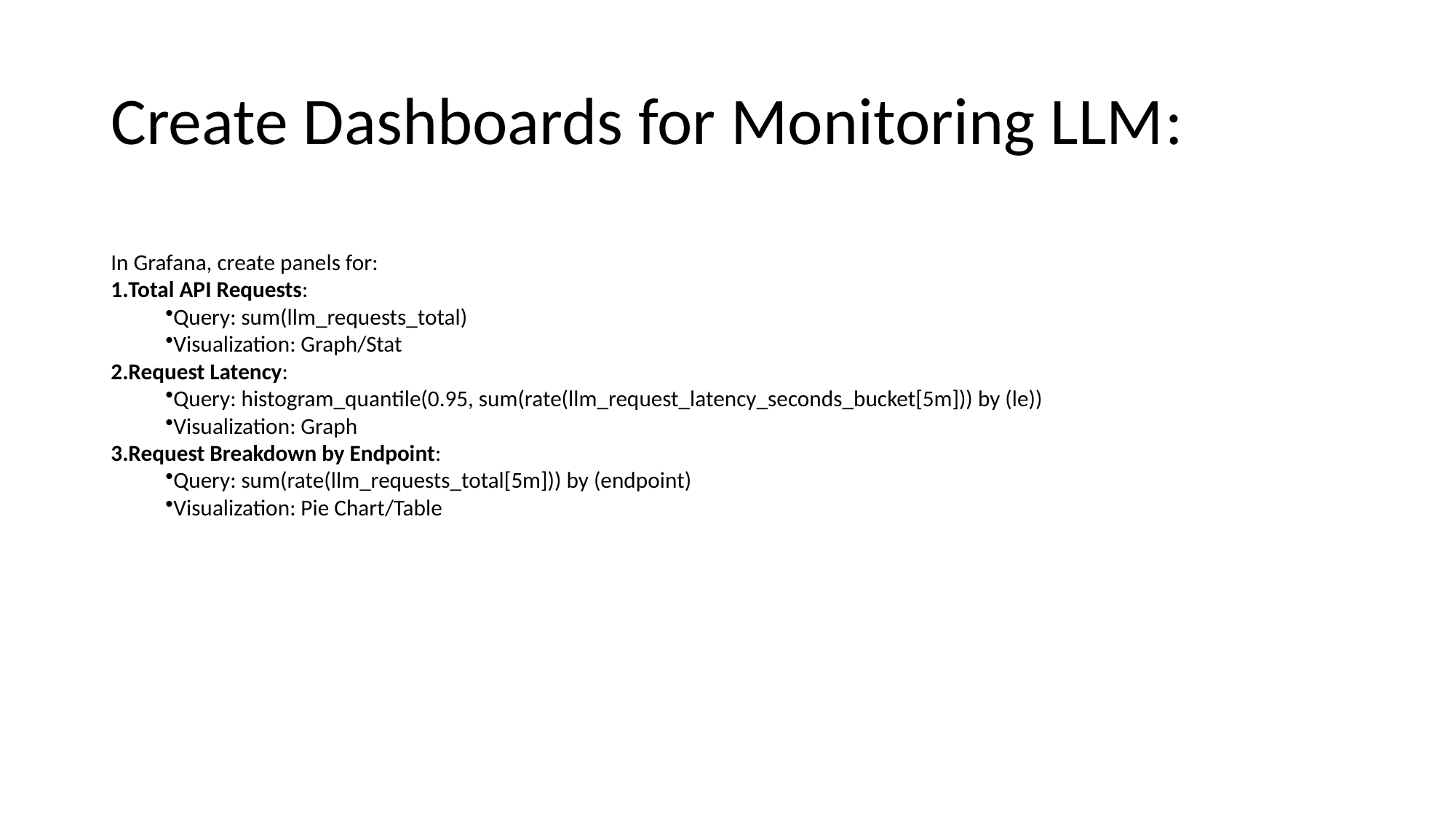

# Create Dashboards for Monitoring LLM:
In Grafana, create panels for:
Total API Requests:
Query: sum(llm_requests_total)
Visualization: Graph/Stat
Request Latency:
Query: histogram_quantile(0.95, sum(rate(llm_request_latency_seconds_bucket[5m])) by (le))
Visualization: Graph
Request Breakdown by Endpoint:
Query: sum(rate(llm_requests_total[5m])) by (endpoint)
Visualization: Pie Chart/Table